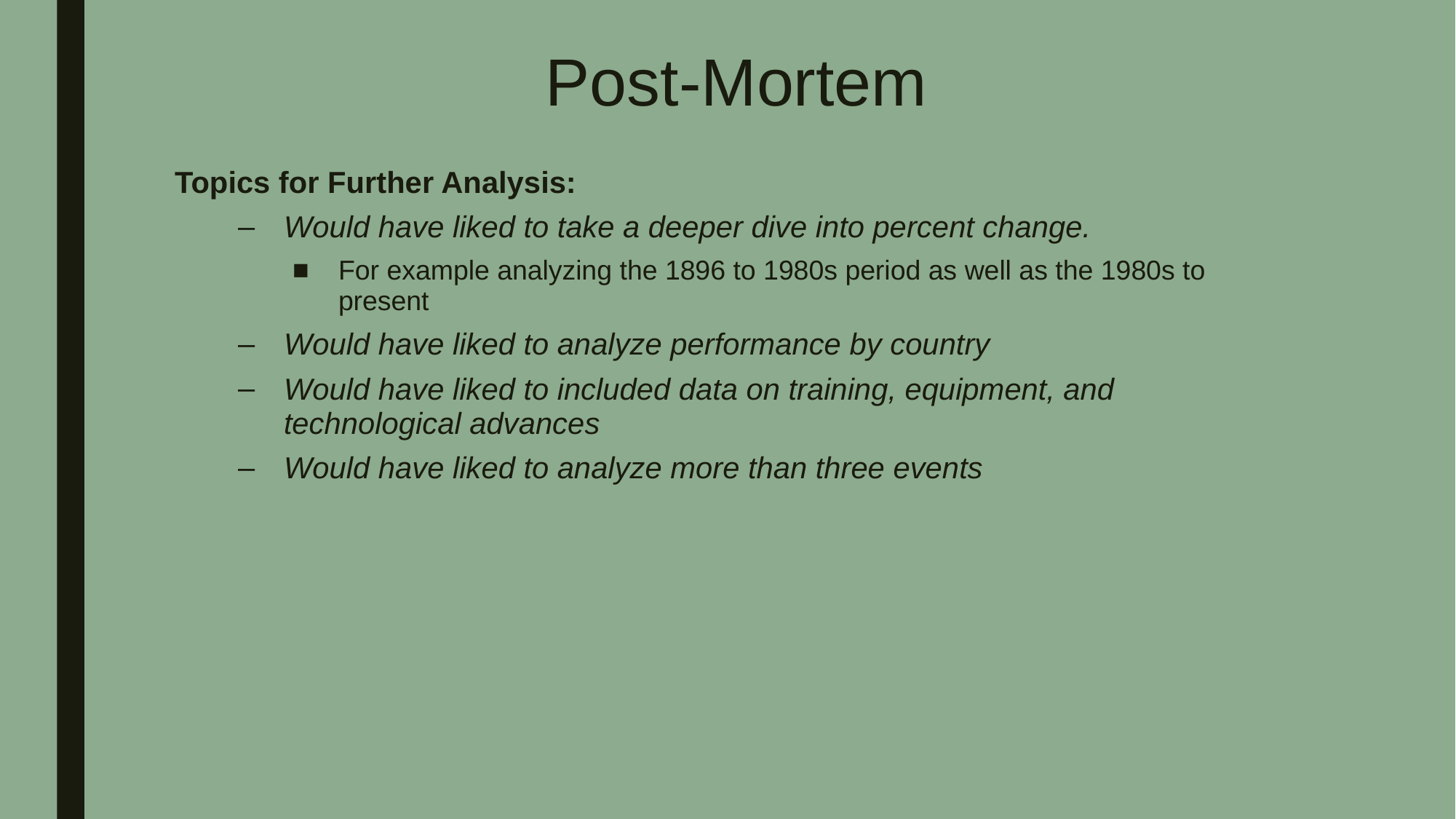

# Post-Mortem
Topics for Further Analysis:
Would have liked to take a deeper dive into percent change.
For example analyzing the 1896 to 1980s period as well as the 1980s to present
Would have liked to analyze performance by country
Would have liked to included data on training, equipment, and technological advances
Would have liked to analyze more than three events